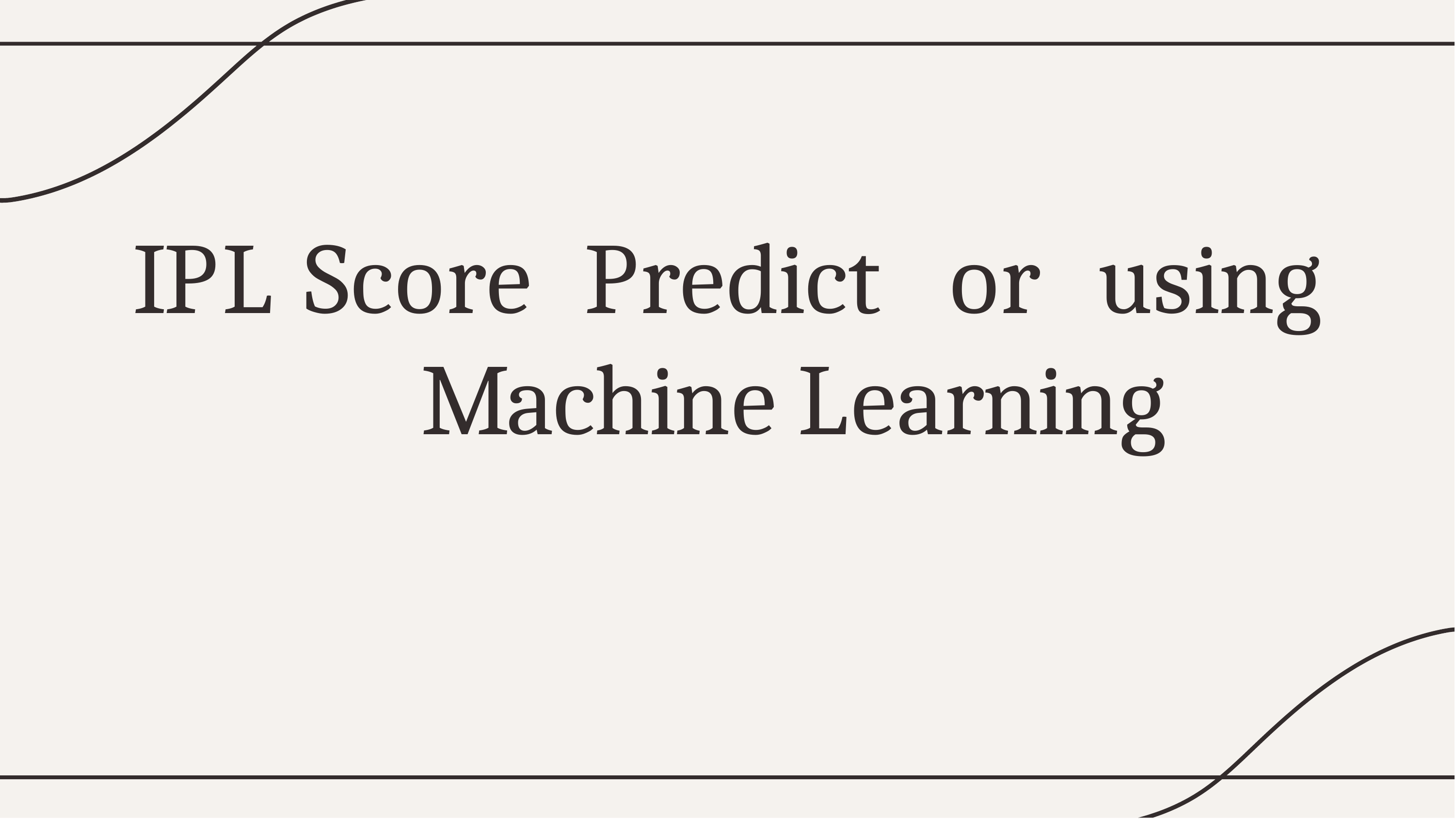

# IPL Score  Predict	or 	using Machine Learning